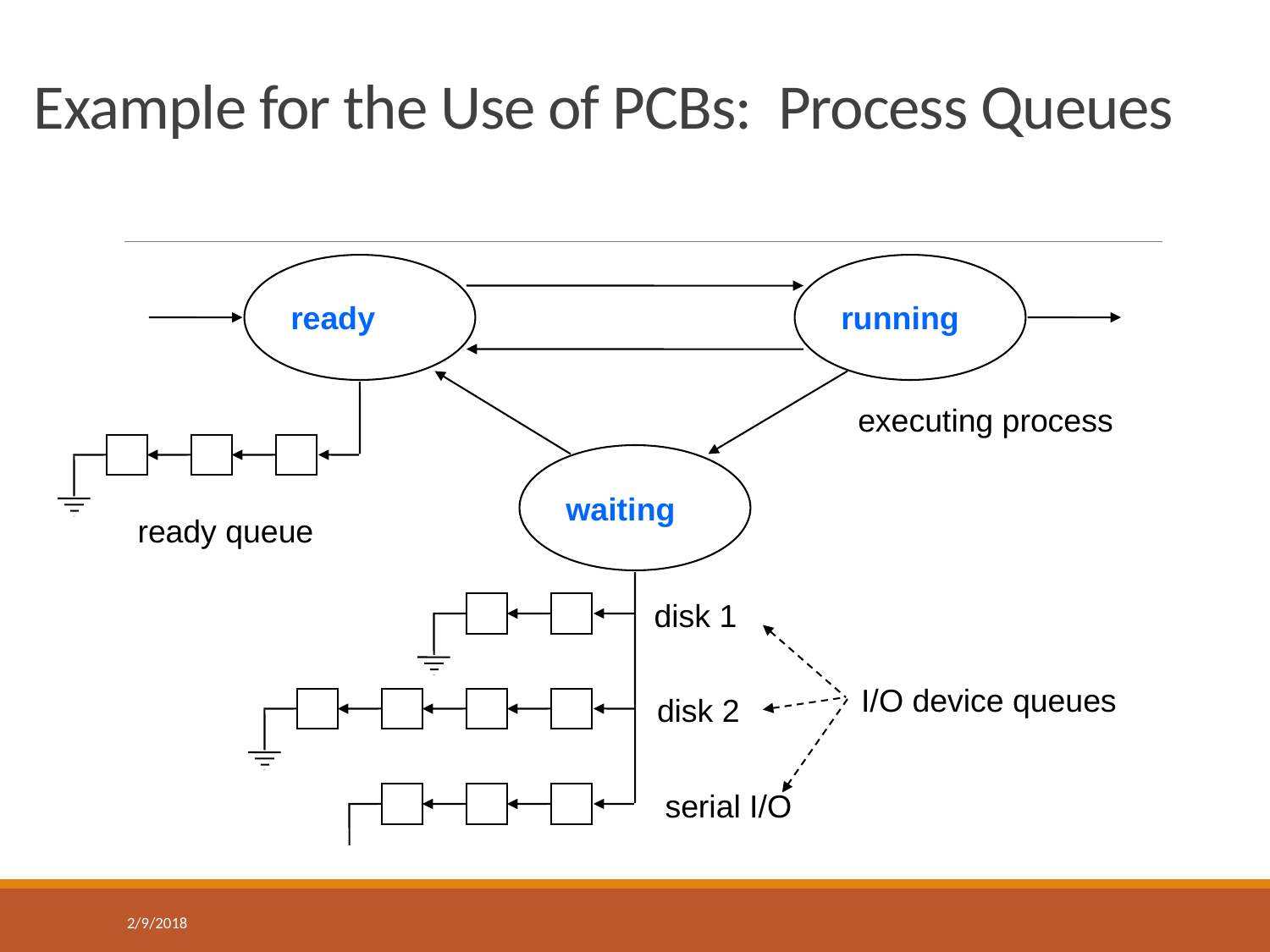

# Example for the Use of PCBs:  Process Queues
ready
running

executing process

waiting

ready queue

disk 1

I/O device queues
disk 2

serial I/O

2/9/2018